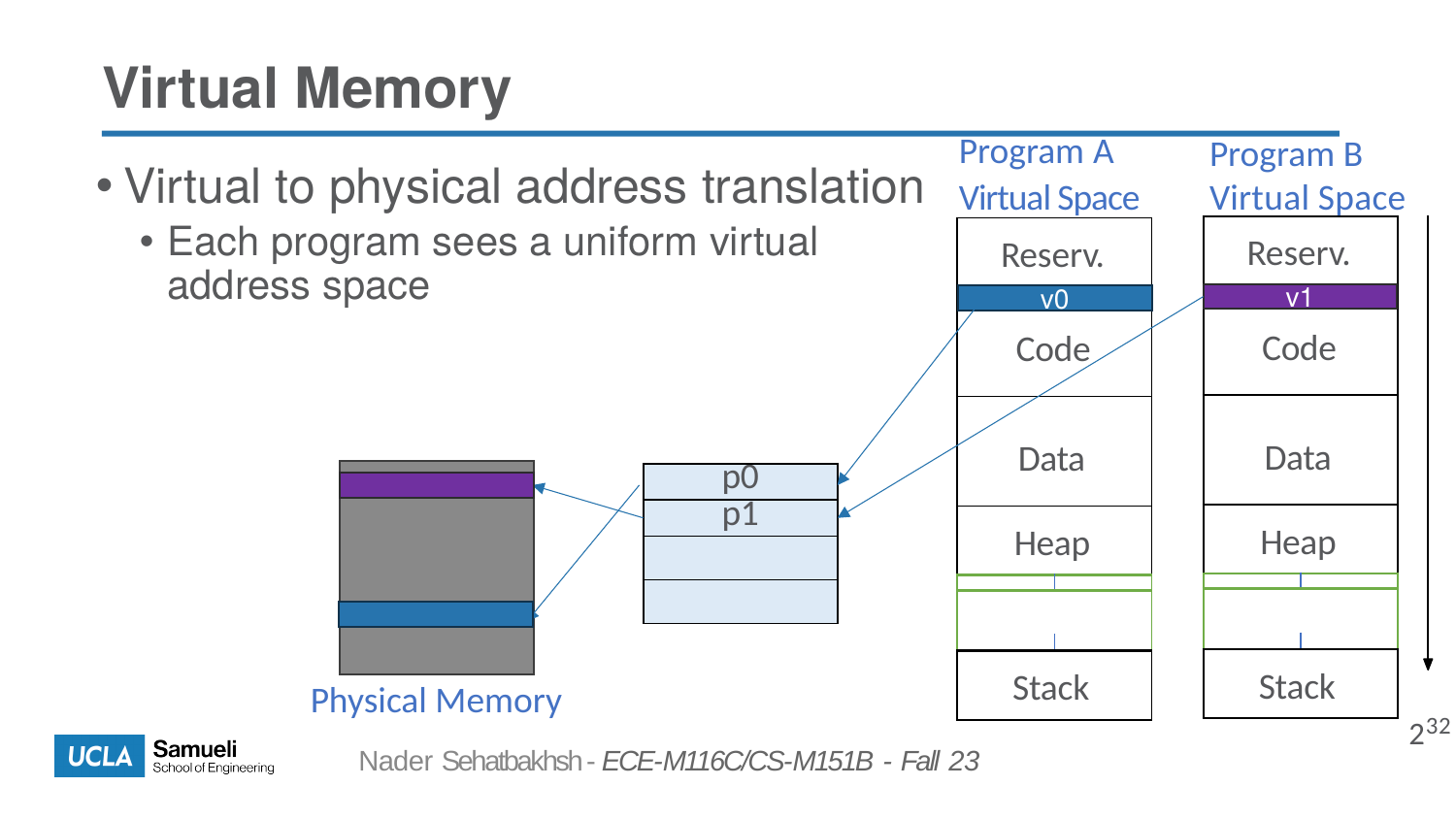

Virtual Memory
Program A
Virtual Space
Program B Virtual Space
Virtual to physical address translation
Each program sees a uniform virtual address space

| Reserv. |  |
| --- | --- |
| Code |  |
| Data |  |
| Heap |  |
|  |  |
|  |  |
|  |  |
| Stack |  |
| Reserv. |  |
| --- | --- |
| Code |  |
| Data |  |
| Heap |  |
|  |  |
|  |  |
|  |  |
| Stack |  |
v1
v0

| p0 |
| --- |
| p1 |
|  |
|  |

Physical Memory
232
Nader Sehatbakhsh - ECE-M116C/CS-M151B - Fall 23